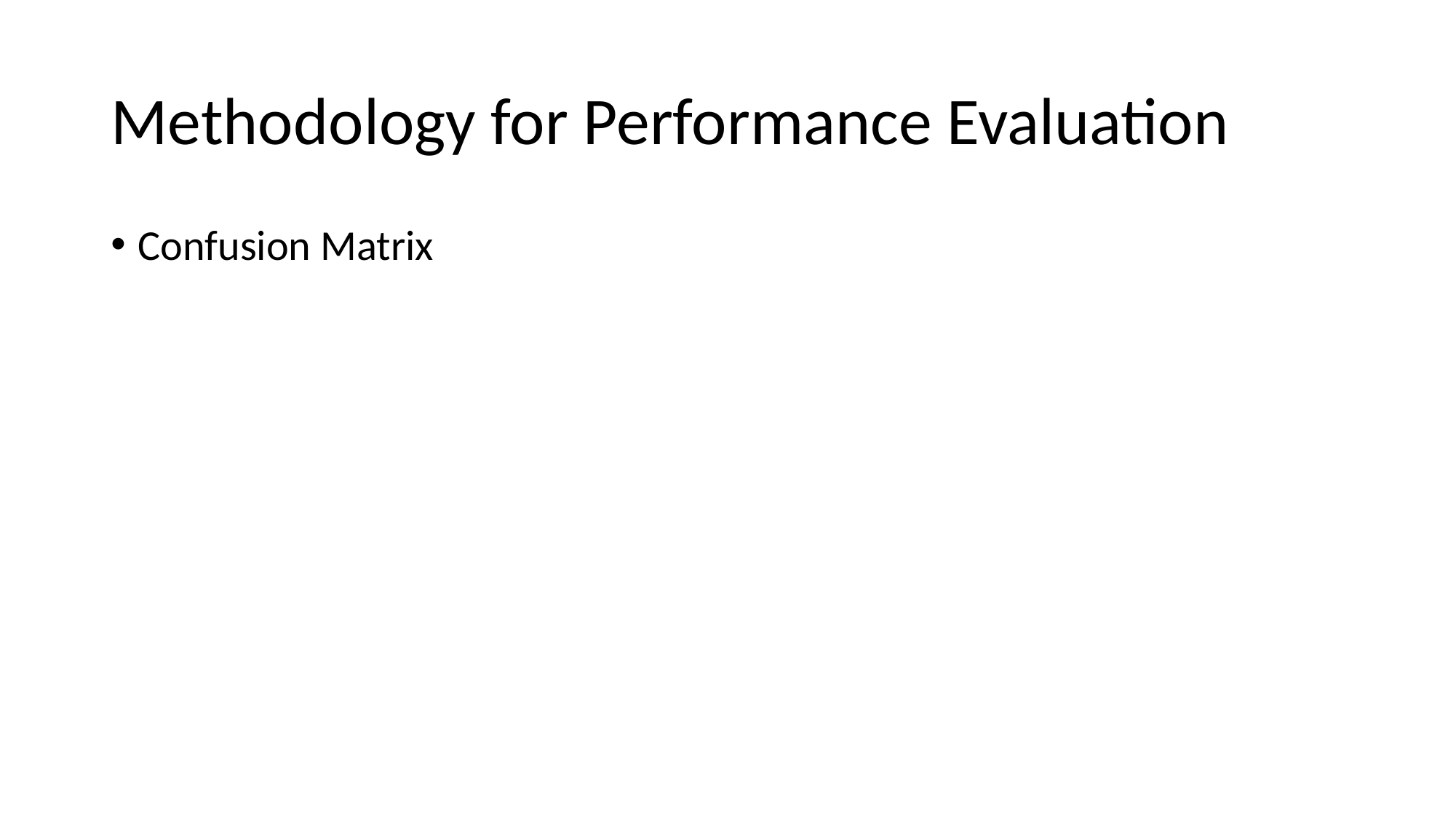

# Methodology for Performance Evaluation
Confusion Matrix